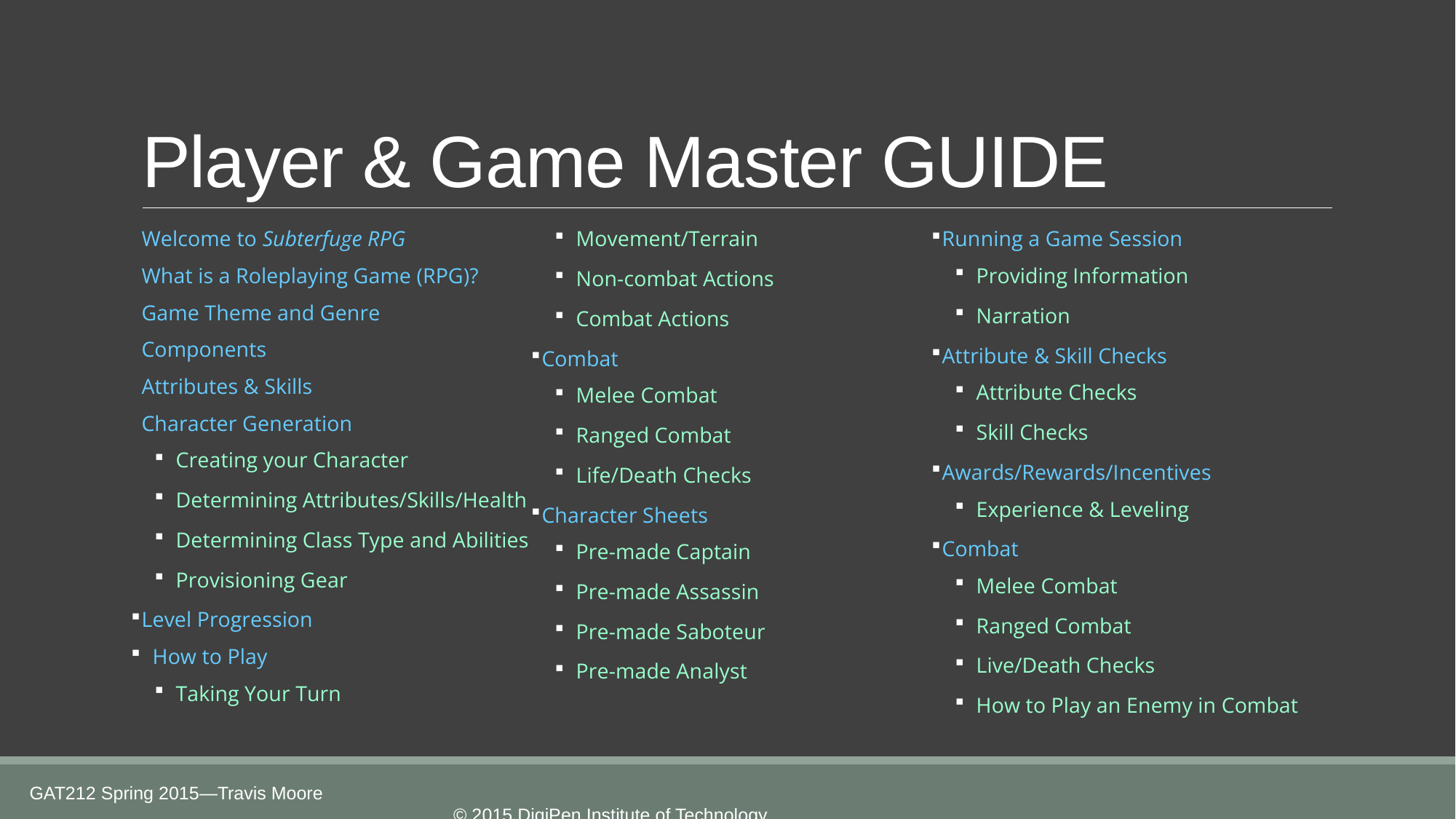

# Player & Game Master GUIDE
Welcome to Subterfuge RPG
What is a Roleplaying Game (RPG)?
Game Theme and Genre
Components
Attributes & Skills
Character Generation
Creating your Character
Determining Attributes/Skills/Health
Determining Class Type and Abilities
Provisioning Gear
Level Progression
  How to Play
Taking Your Turn
Movement/Terrain
Non-combat Actions
Combat Actions
Combat
Melee Combat
Ranged Combat
Life/Death Checks
Character Sheets
Pre-made Captain
Pre-made Assassin
Pre-made Saboteur
Pre-made Analyst
Running a Game Session
Providing Information
Narration
Attribute & Skill Checks
Attribute Checks
Skill Checks
Awards/Rewards/Incentives
Experience & Leveling
Combat
Melee Combat
Ranged Combat
Live/Death Checks
How to Play an Enemy in Combat
GAT212 Spring 2015—Travis Moore													                   © 2015 DigiPen Institute of Technology